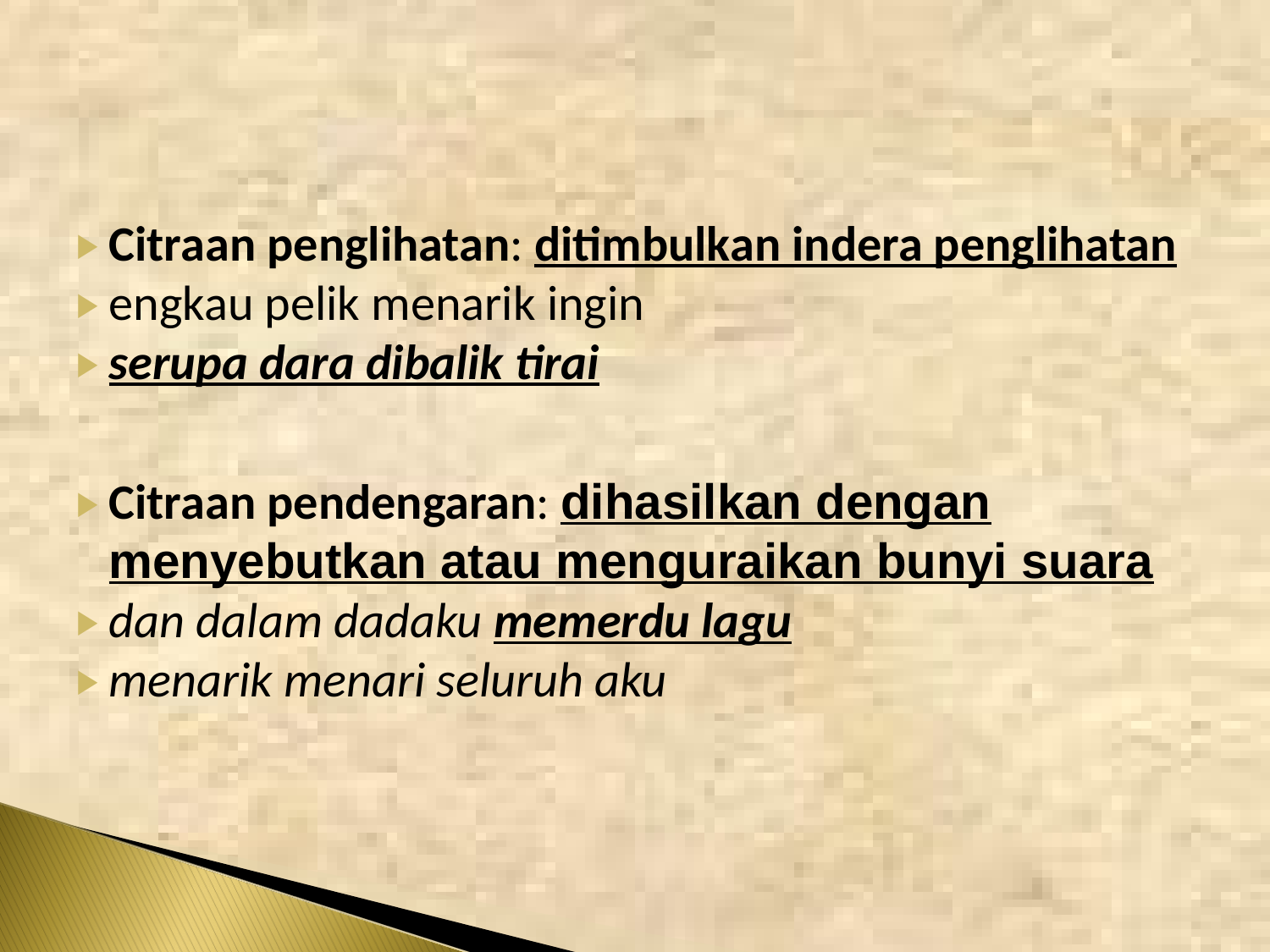

#
Citraan penglihatan: ditimbulkan indera penglihatan
engkau pelik menarik ingin
serupa dara dibalik tirai

Citraan pendengaran: dihasilkan dengan menyebutkan atau menguraikan bunyi suara
dan dalam dadaku memerdu lagu
menarik menari seluruh aku